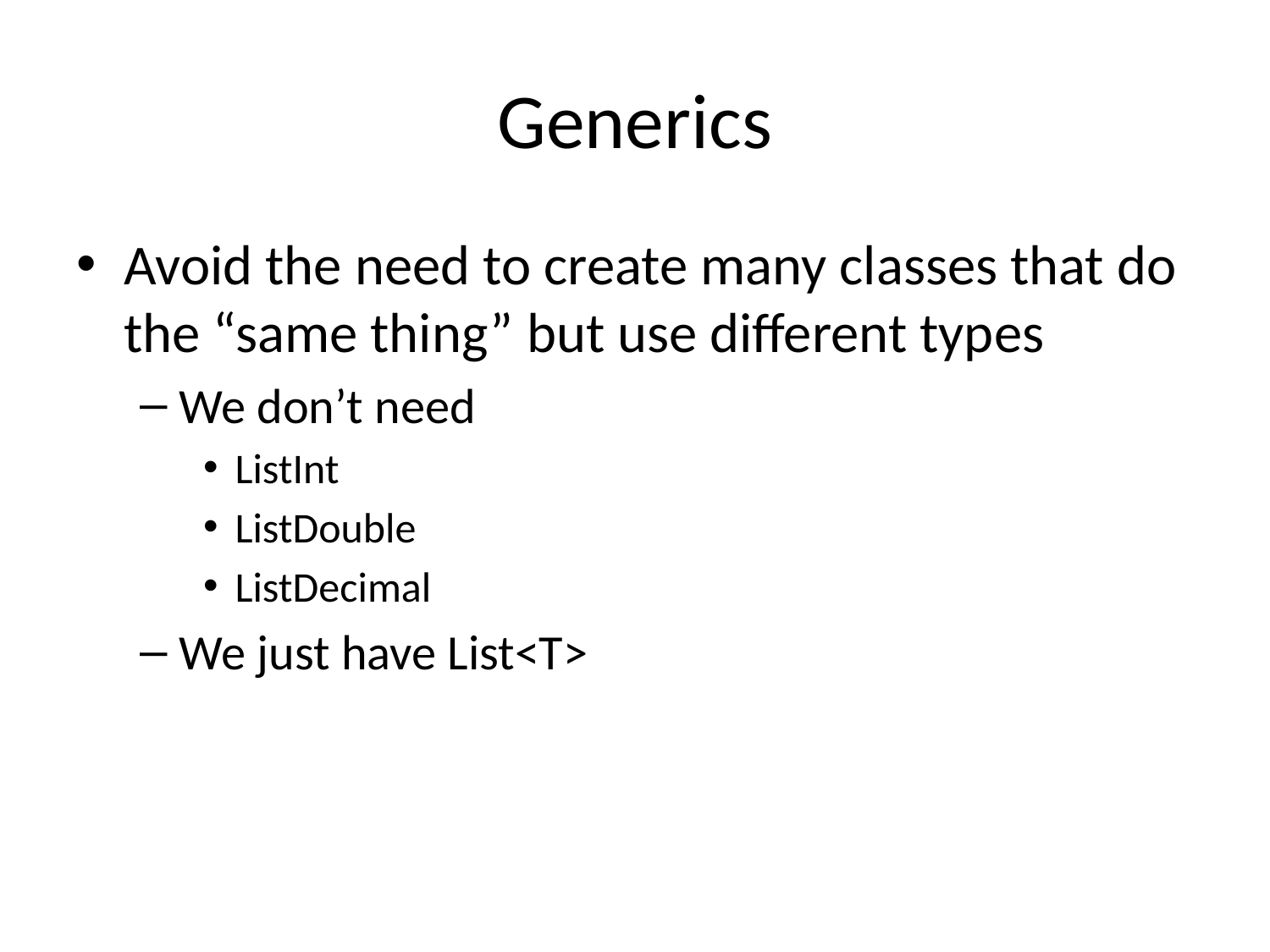

# Generics
Avoid the need to create many classes that do the “same thing” but use different types
We don’t need
ListInt
ListDouble
ListDecimal
We just have List<T>